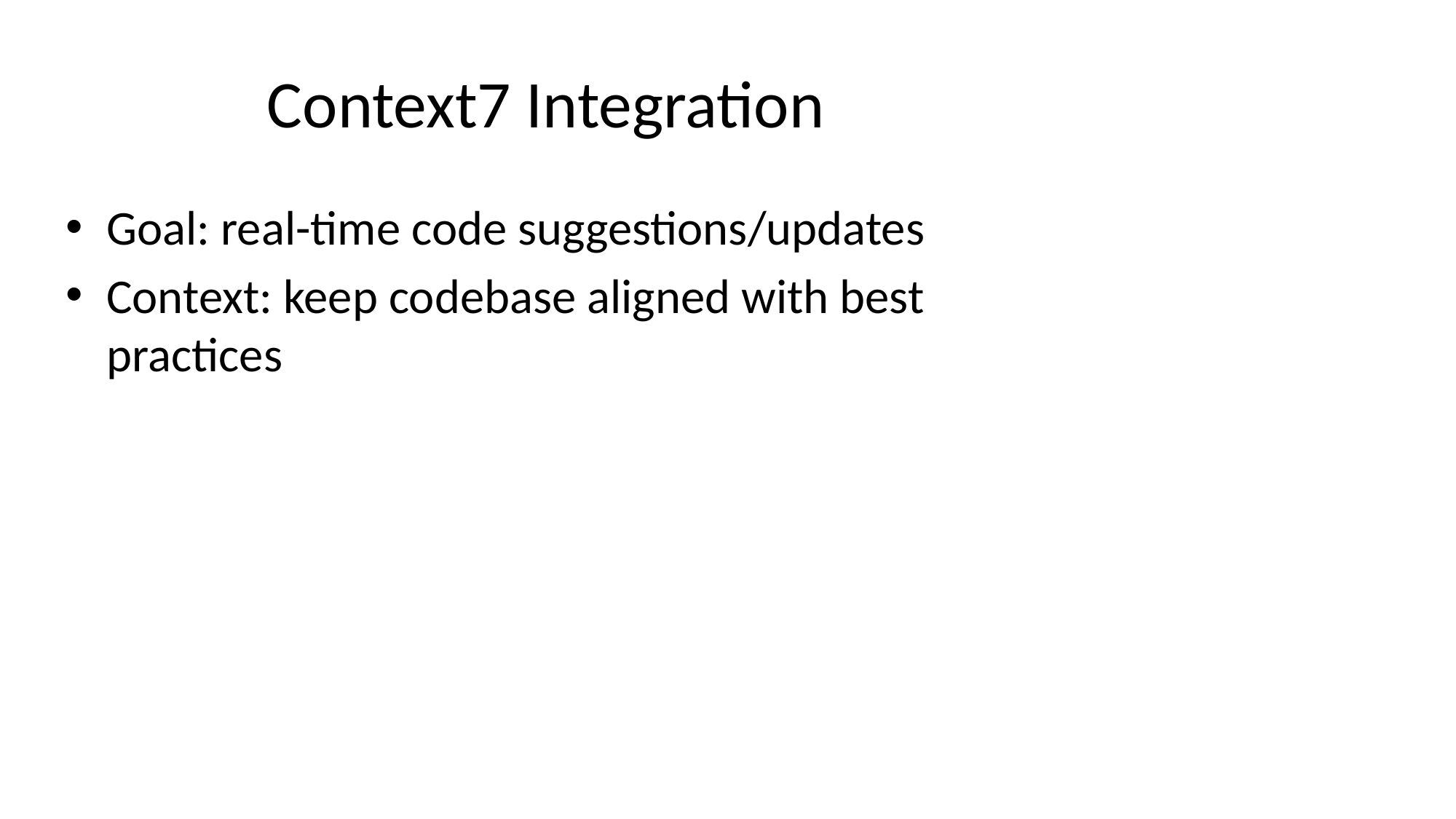

# Context7 Integration
Goal: real-time code suggestions/updates
Context: keep codebase aligned with best practices